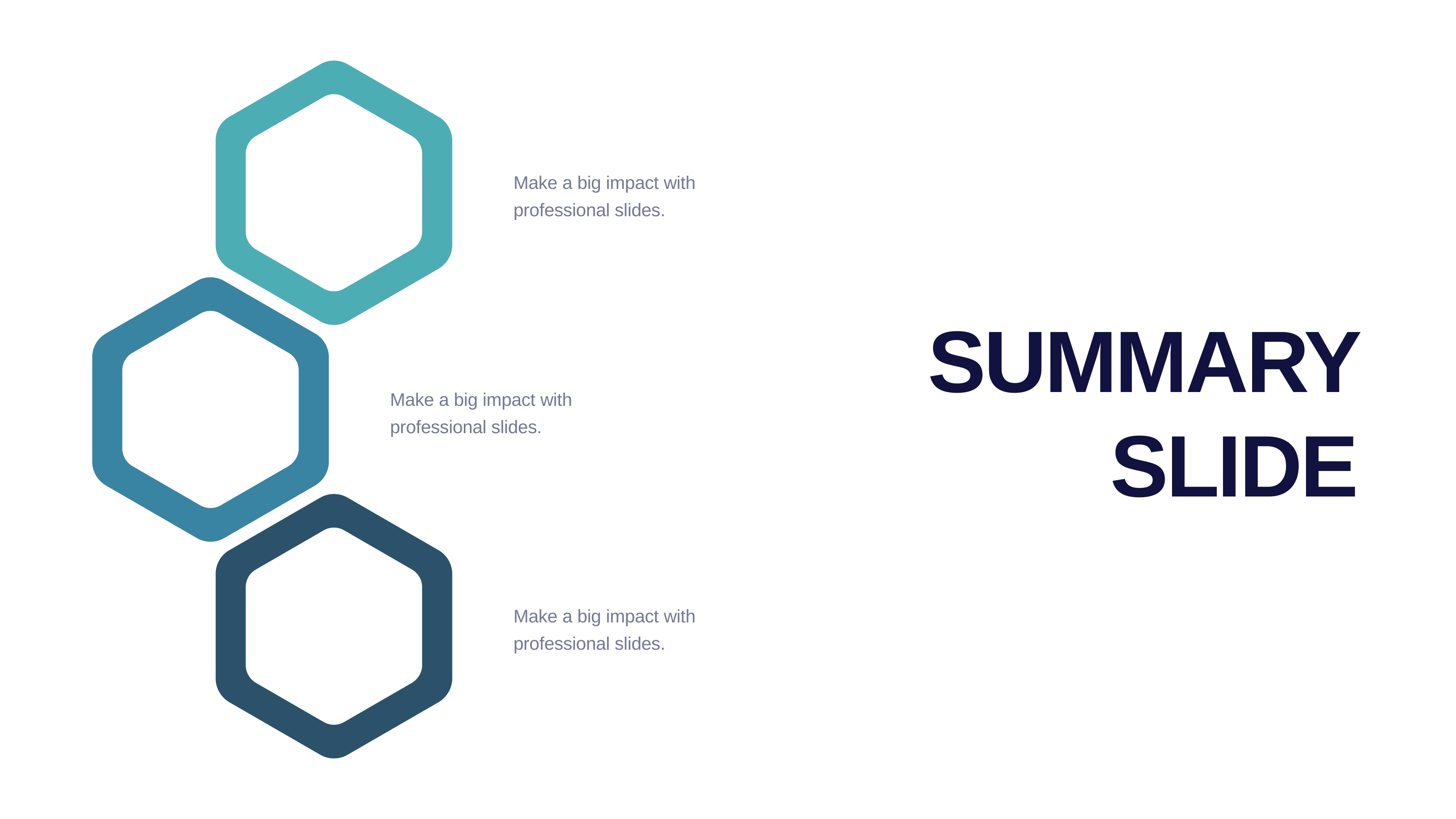

Make a big impact with professional slides.

SUMMARY SLIDE

Make a big impact with professional slides.

Make a big impact with professional slides.